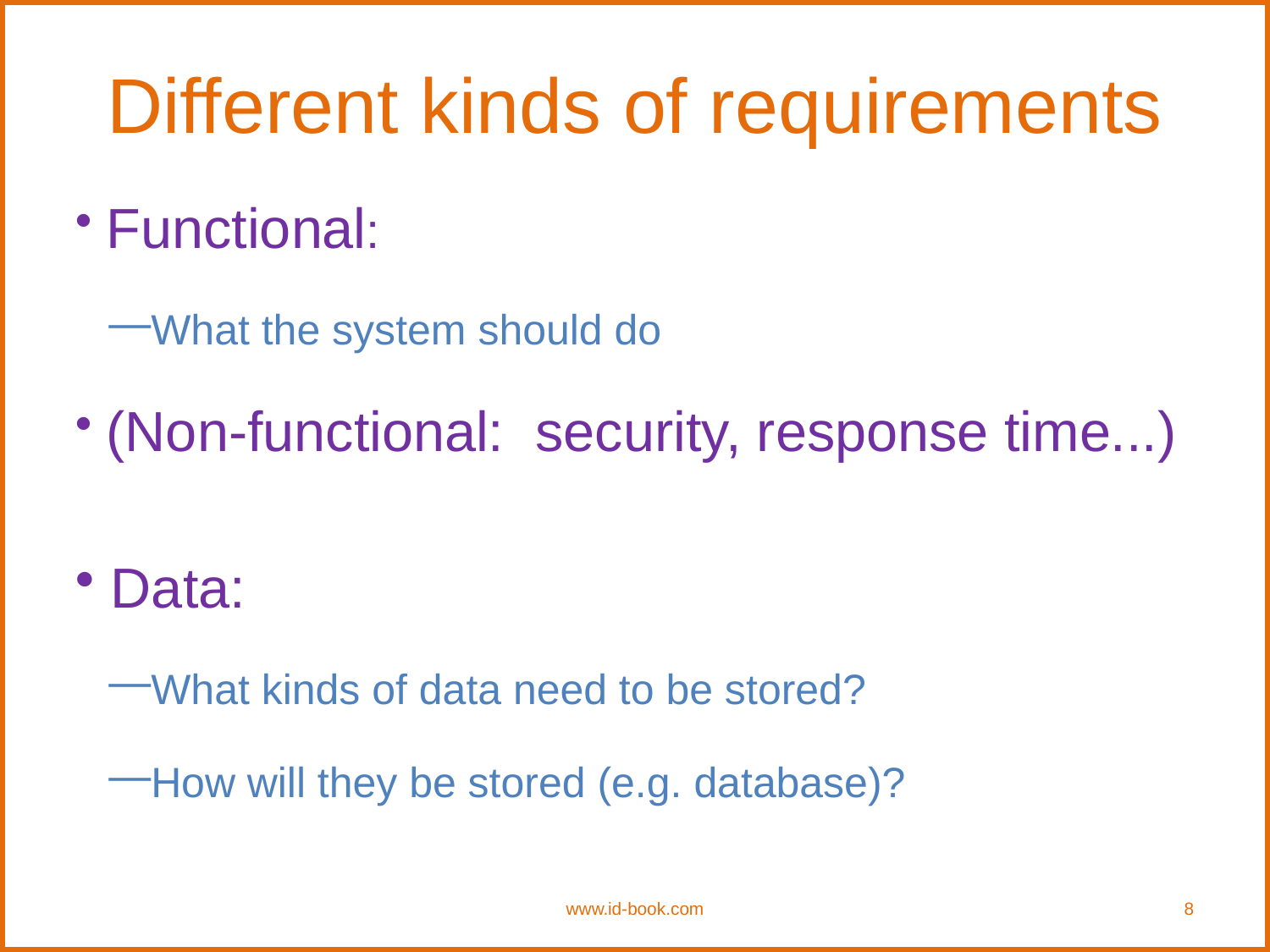

# Different kinds of requirements

 Functional:

What the system should do

 (Non-functional:  security, response time...)

 Data:

What kinds of data need to be stored?

How will they be stored (e.g. database)?

www.id-book.com
8